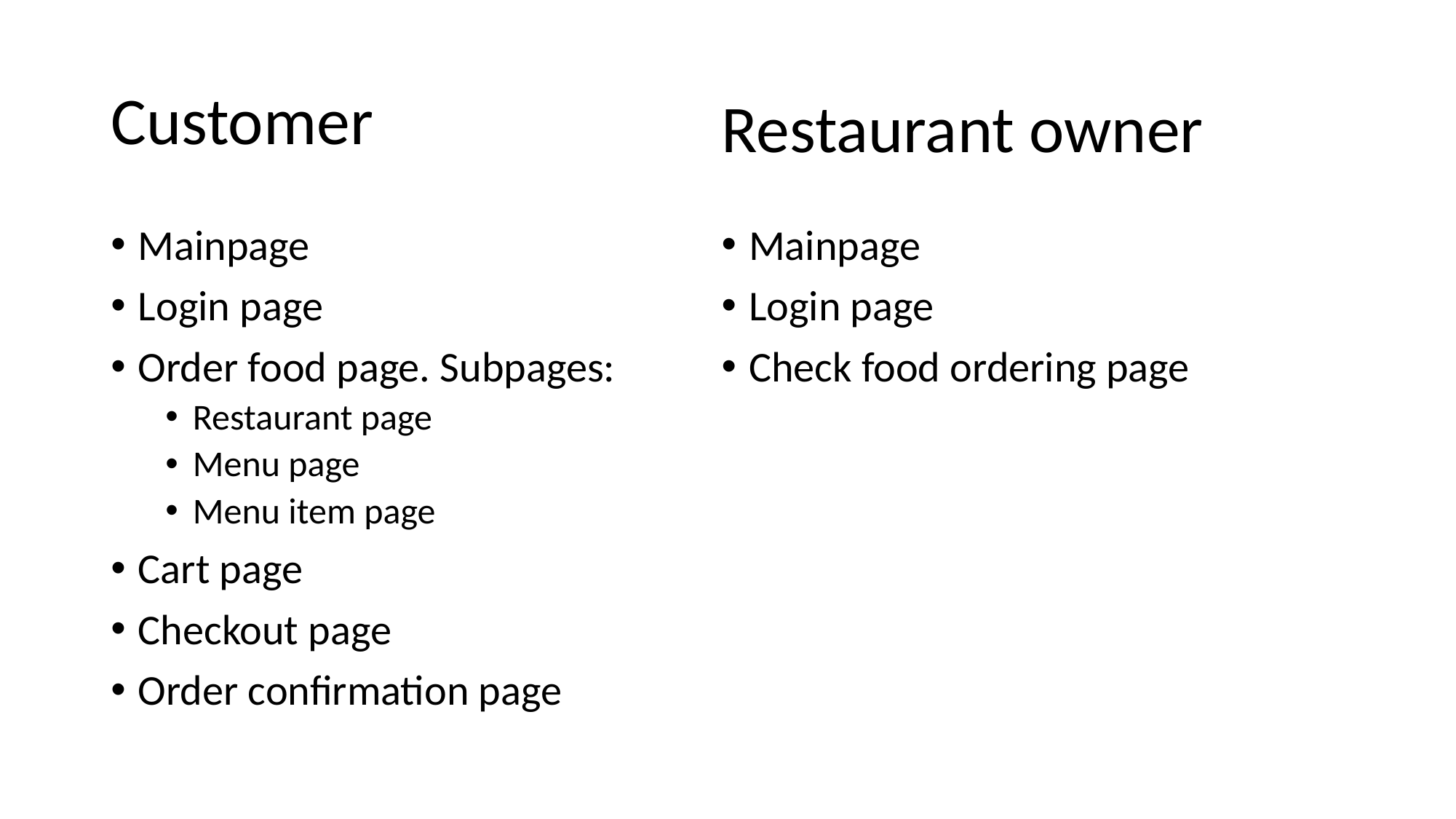

# Customer
Restaurant owner
Mainpage
Login page
Order food page. Subpages:
Restaurant page
Menu page
Menu item page
Cart page
Checkout page
Order confirmation page

Mainpage
Login page
Check food ordering page